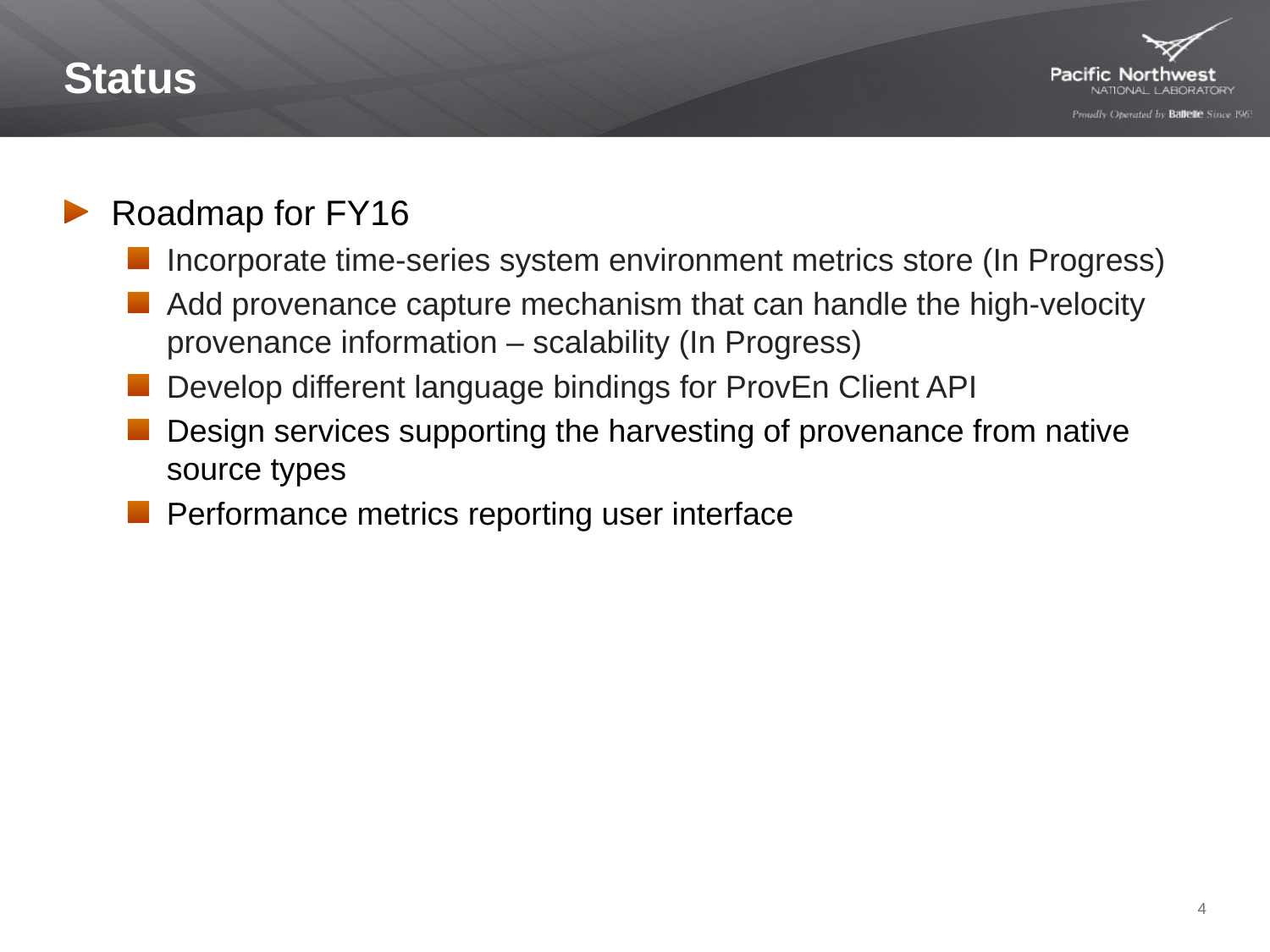

# Status
Roadmap for FY16
Incorporate time-series system environment metrics store (In Progress)
Add provenance capture mechanism that can handle the high-velocity provenance information – scalability (In Progress)
Develop different language bindings for ProvEn Client API
Design services supporting the harvesting of provenance from native source types
Performance metrics reporting user interface

4